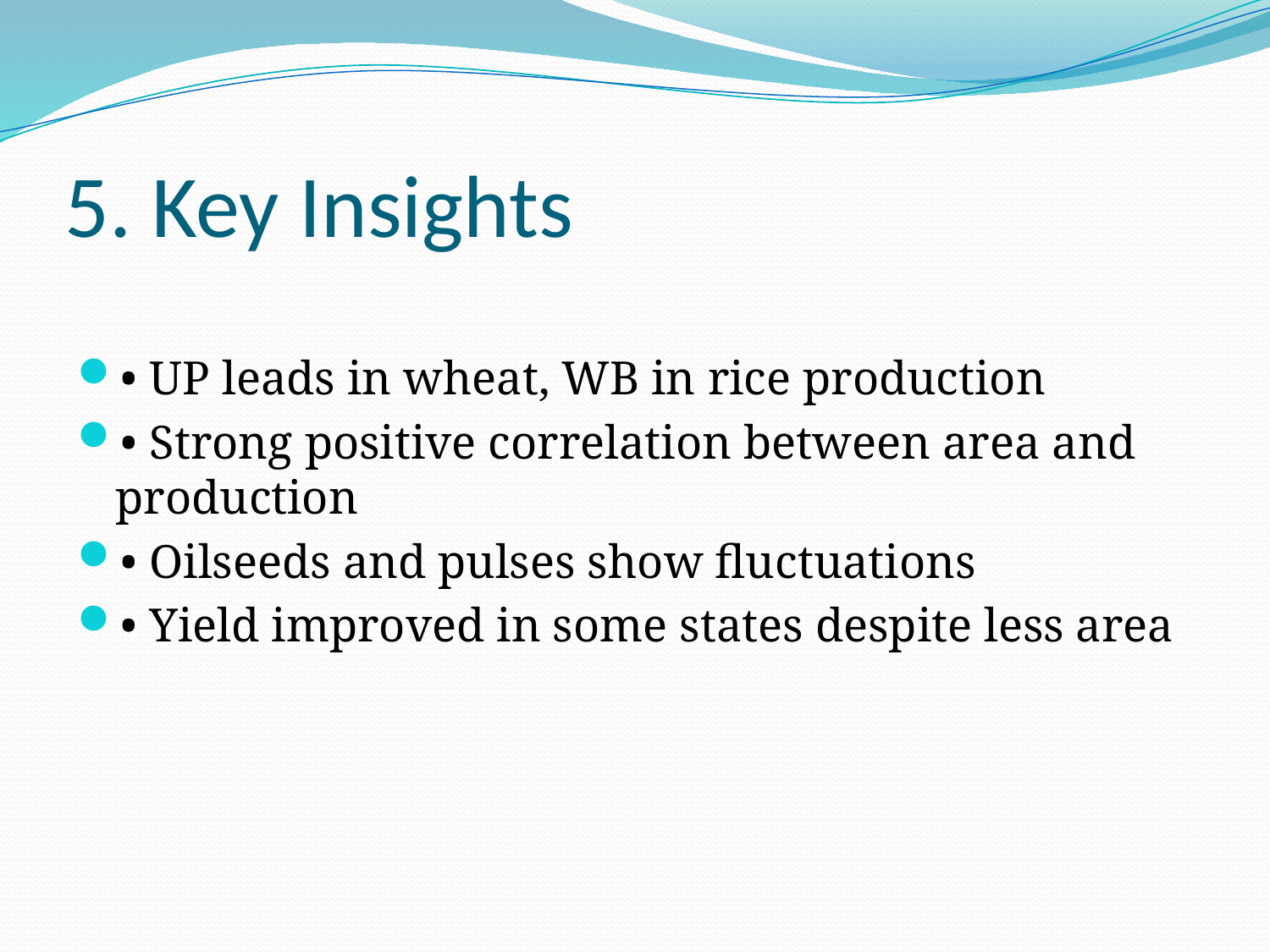

# 5. Key Insights
• UP leads in wheat, WB in rice production
• Strong positive correlation between area and production
• Oilseeds and pulses show fluctuations
• Yield improved in some states despite less area